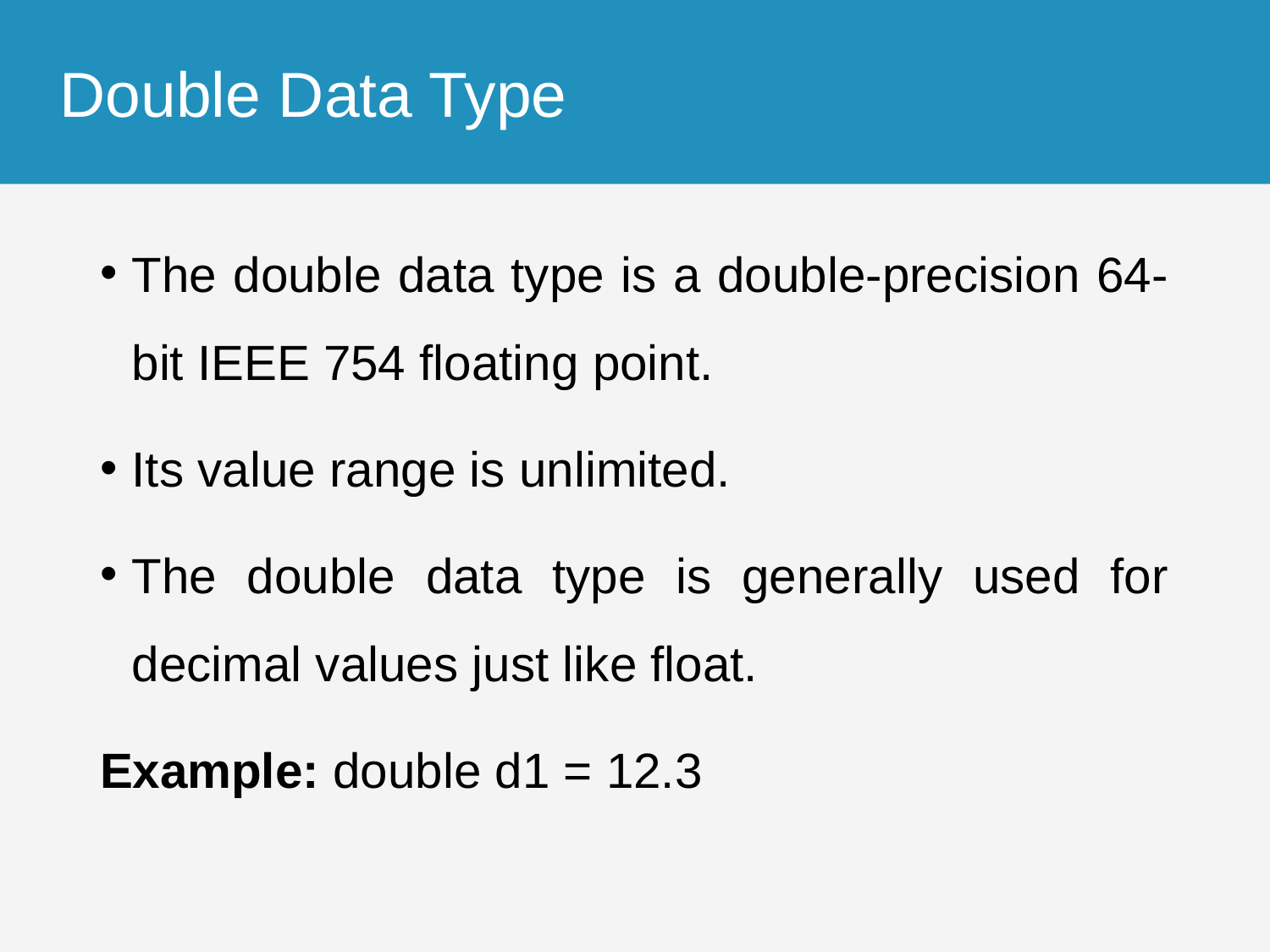

# Double Data Type
The double data type is a double-precision 64-bit IEEE 754 floating point.
Its value range is unlimited.
The double data type is generally used for decimal values just like float.
Example: double d1 = 12.3